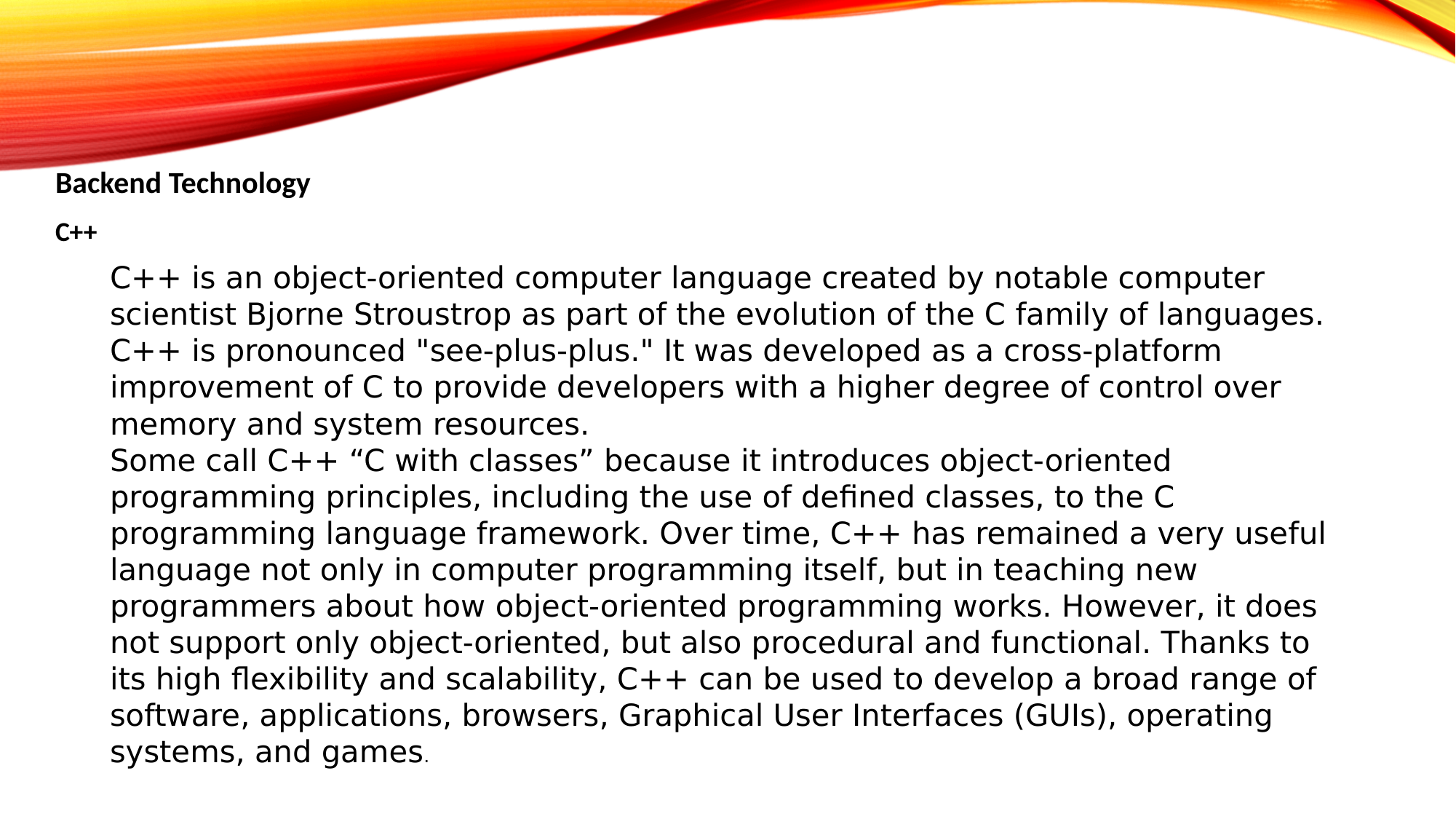

Backend Technology
C++
C++ is an object-oriented computer language created by notable computer scientist Bjorne Stroustrop as part of the evolution of the C family of languages. C++ is pronounced "see-plus-plus." It was developed as a cross-platform improvement of C to provide developers with a higher degree of control over memory and system resources.
Some call C++ “C with classes” because it introduces object-oriented programming principles, including the use of defined classes, to the C programming language framework. Over time, C++ has remained a very useful language not only in computer programming itself, but in teaching new programmers about how object-oriented programming works. However, it does not support only object-oriented, but also procedural and functional. Thanks to its high flexibility and scalability, C++ can be used to develop a broad range of software, applications, browsers, Graphical User Interfaces (GUIs), operating systems, and games.